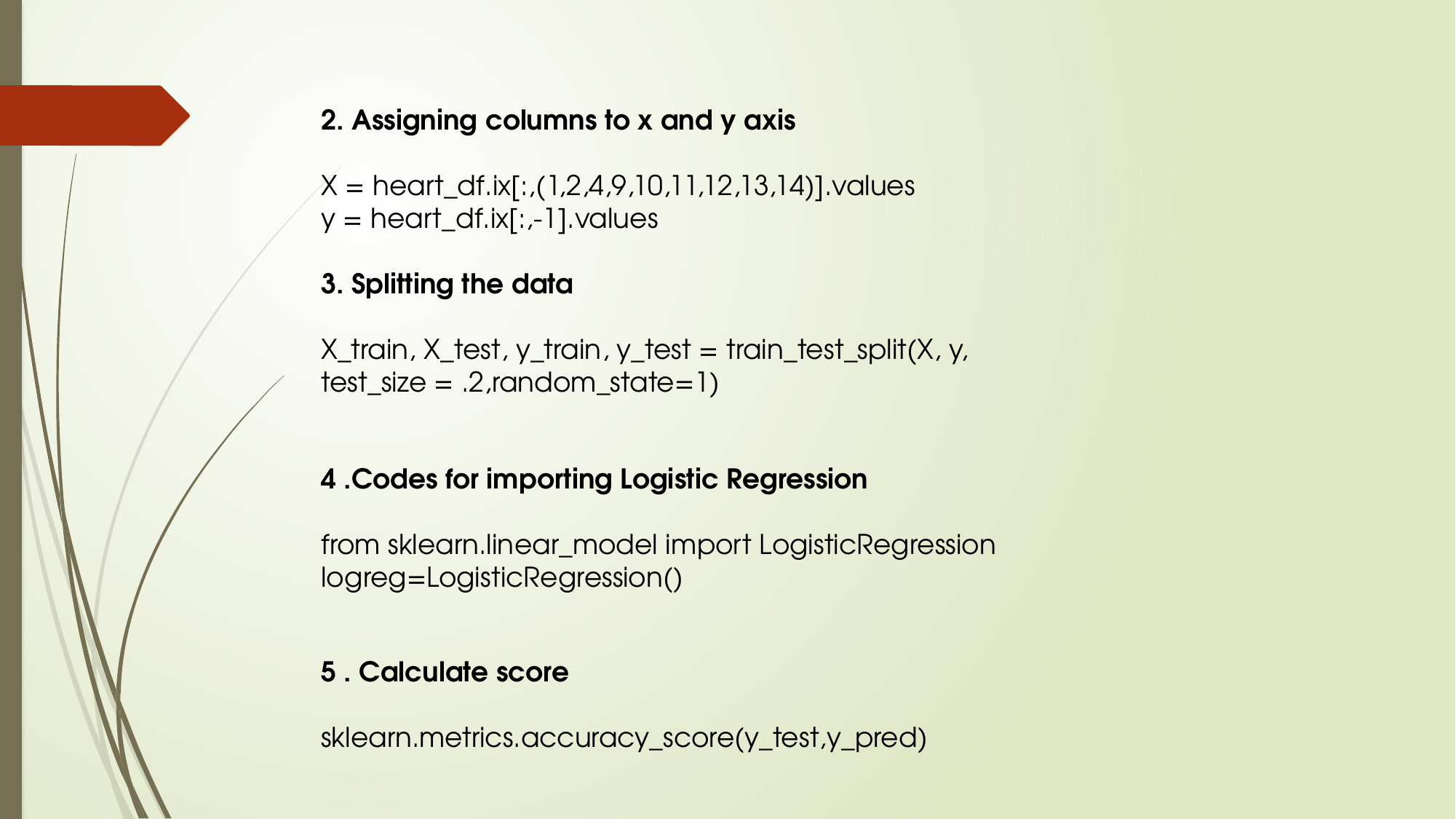

2. Assigning columns to x and y axis

X = heart_df.ix[:,(1,2,4,9,10,11,12,13,14)].values
y = heart_df.ix[:,-1].values

3. Splitting the data

X_train, X_test, y_train, y_test = train_test_split(X, y, test_size = .2,random_state=1)

4 .Codes for importing Logistic Regression

from sklearn.linear_model import LogisticRegression
logreg=LogisticRegression()

5 . Calculate score

sklearn.metrics.accuracy_score(y_test,y_pred)